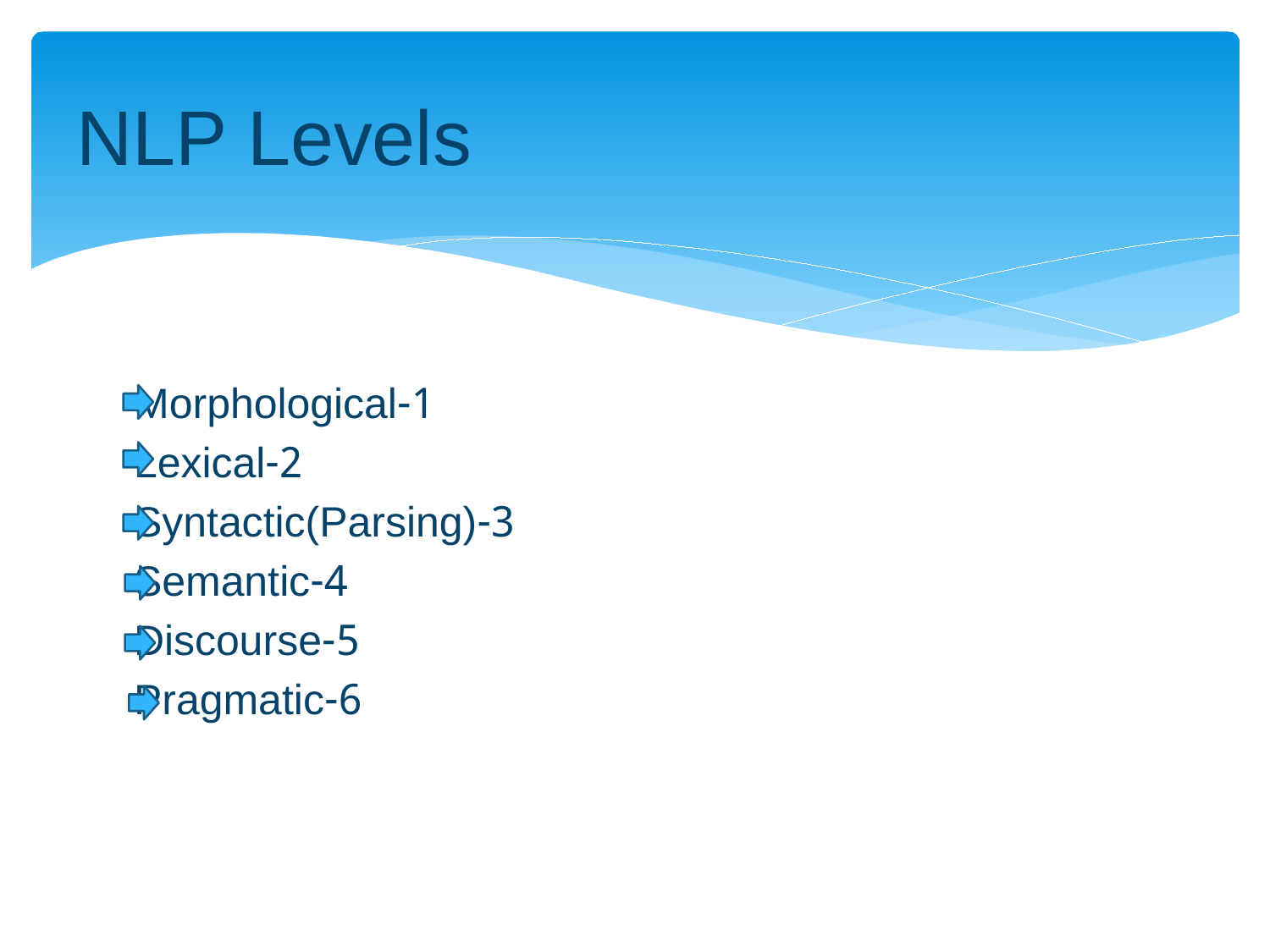

# NLP Levels
  1-Morphological
   2-Lexical
   3-Syntactic(Parsing)
   4-Semantic
   5-Discourse
   6-Pragmatic